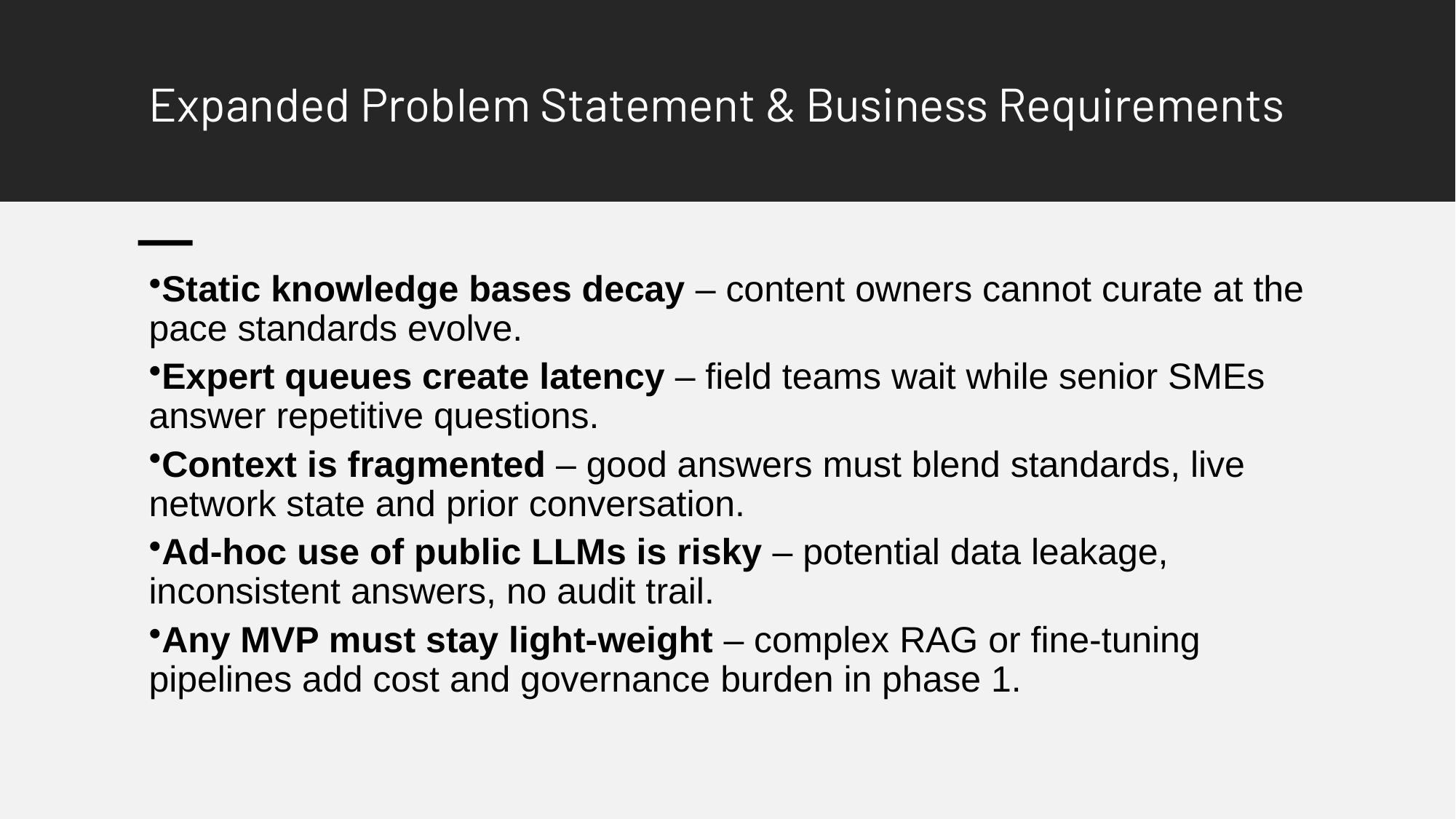

# Expanded Problem Statement & Business Requirements

Static knowledge bases decay – content owners cannot curate at the pace standards evolve.
Expert queues create latency – field teams wait while senior SMEs answer repetitive questions.
Context is fragmented – good answers must blend standards, live network state and prior conversation.
Ad-hoc use of public LLMs is risky – potential data leakage, inconsistent answers, no audit trail.
Any MVP must stay light-weight – complex RAG or fine-tuning pipelines add cost and governance burden in phase 1.